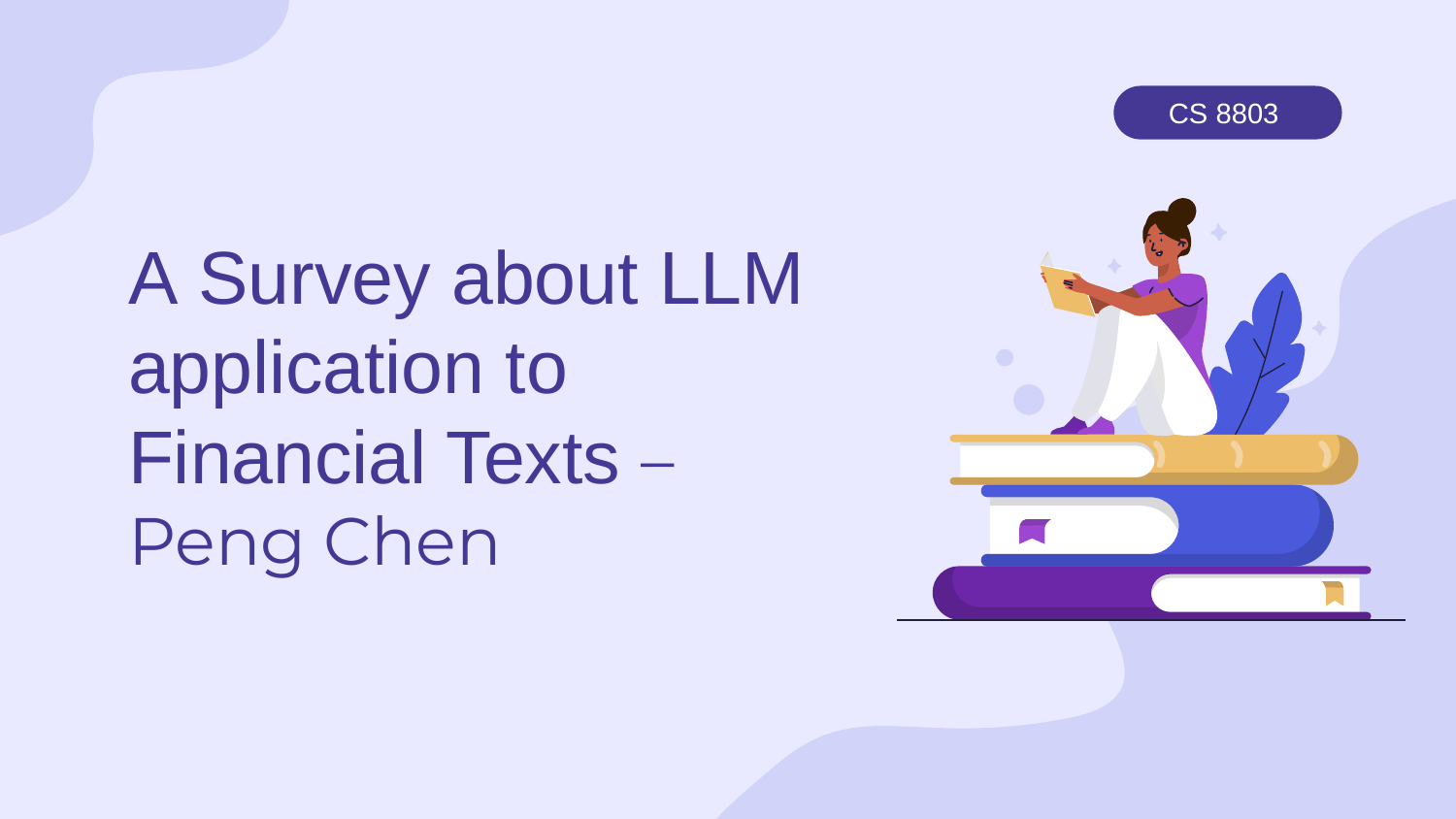

CS 8803

# A Survey about LLM application to Financial Texts – Peng Chen